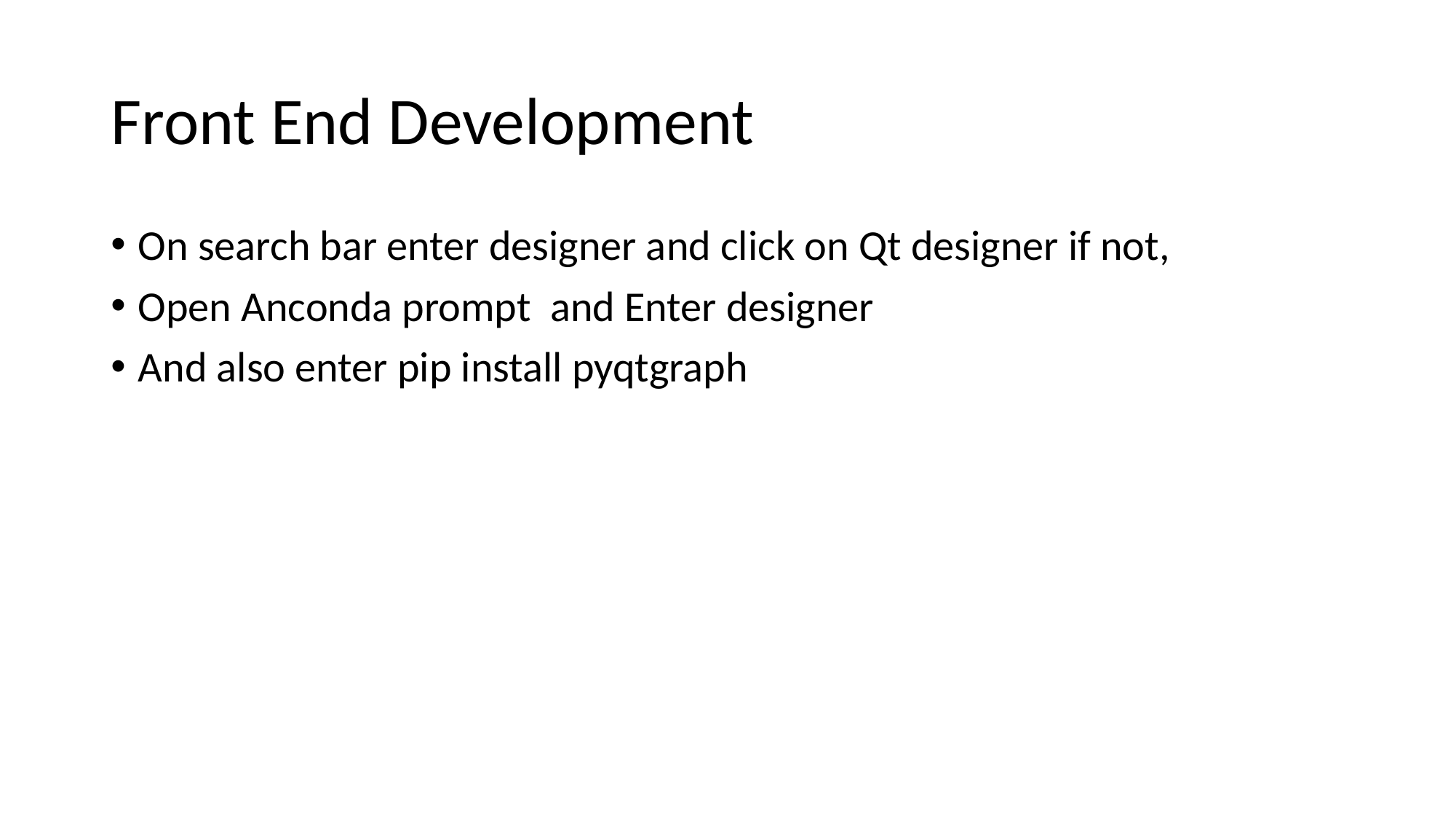

# Front End Development
On search bar enter designer and click on Qt designer if not,
Open Anconda prompt  and Enter designer
And also enter pip install pyqtgraph